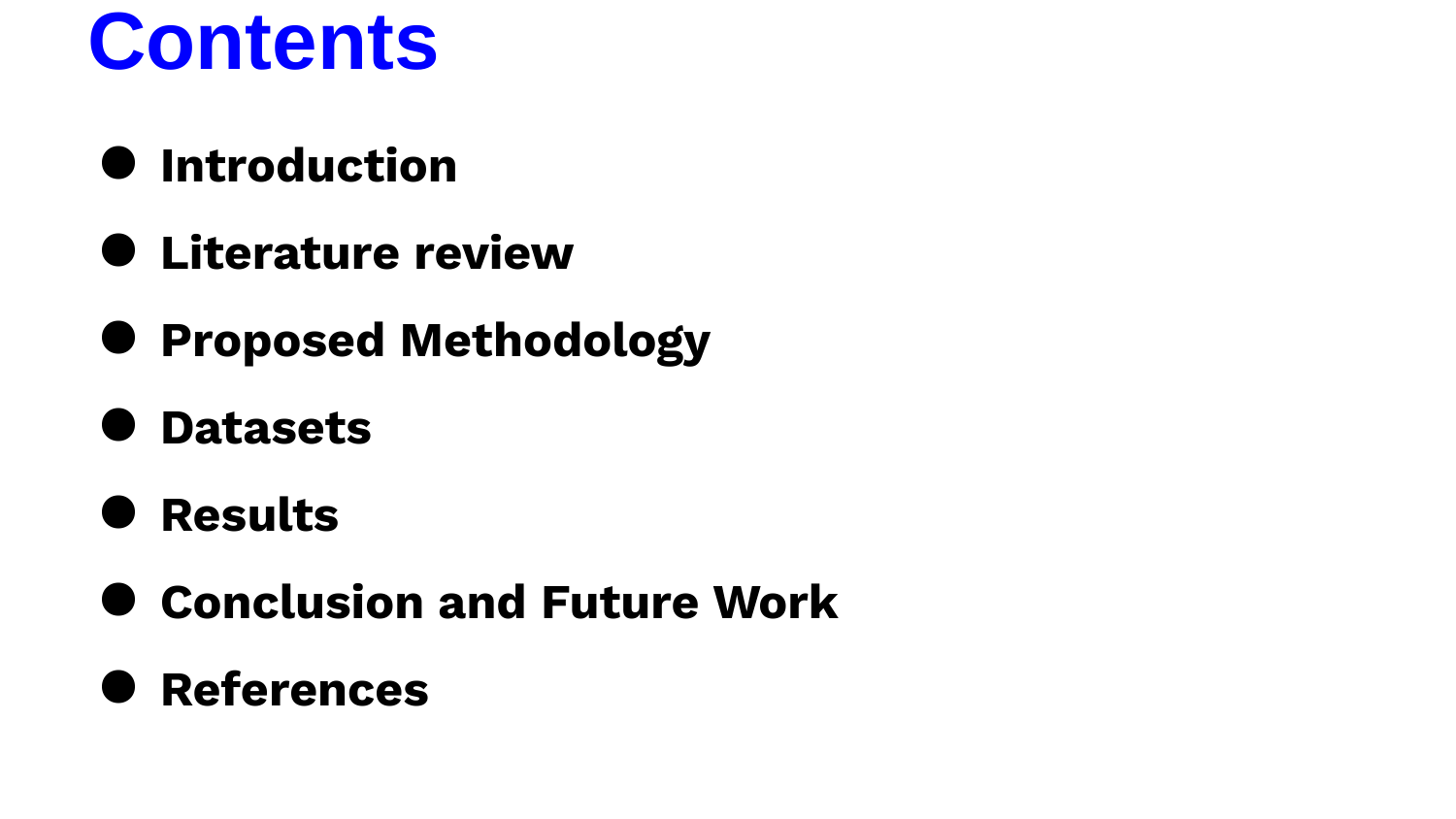

# Contents
Introduction
Literature review
Proposed Methodology
Datasets
Results
Conclusion and Future Work
References